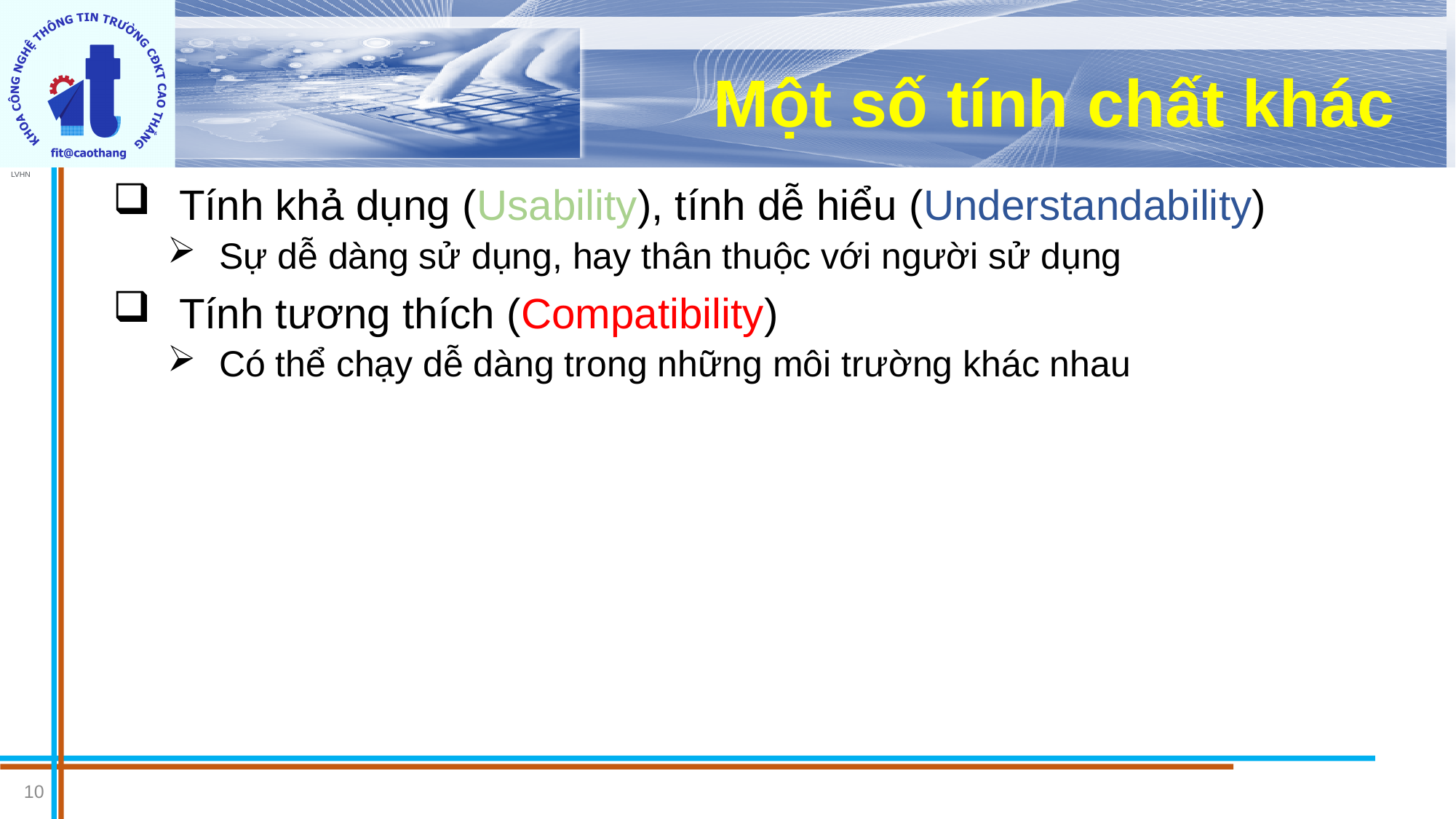

# Một số tính chất khác
 Tính khả dụng (Usability), tính dễ hiểu (Understandability)
 Sự dễ dàng sử dụng, hay thân thuộc với người sử dụng
 Tính tương thích (Compatibility)
 Có thể chạy dễ dàng trong những môi trường khác nhau
10